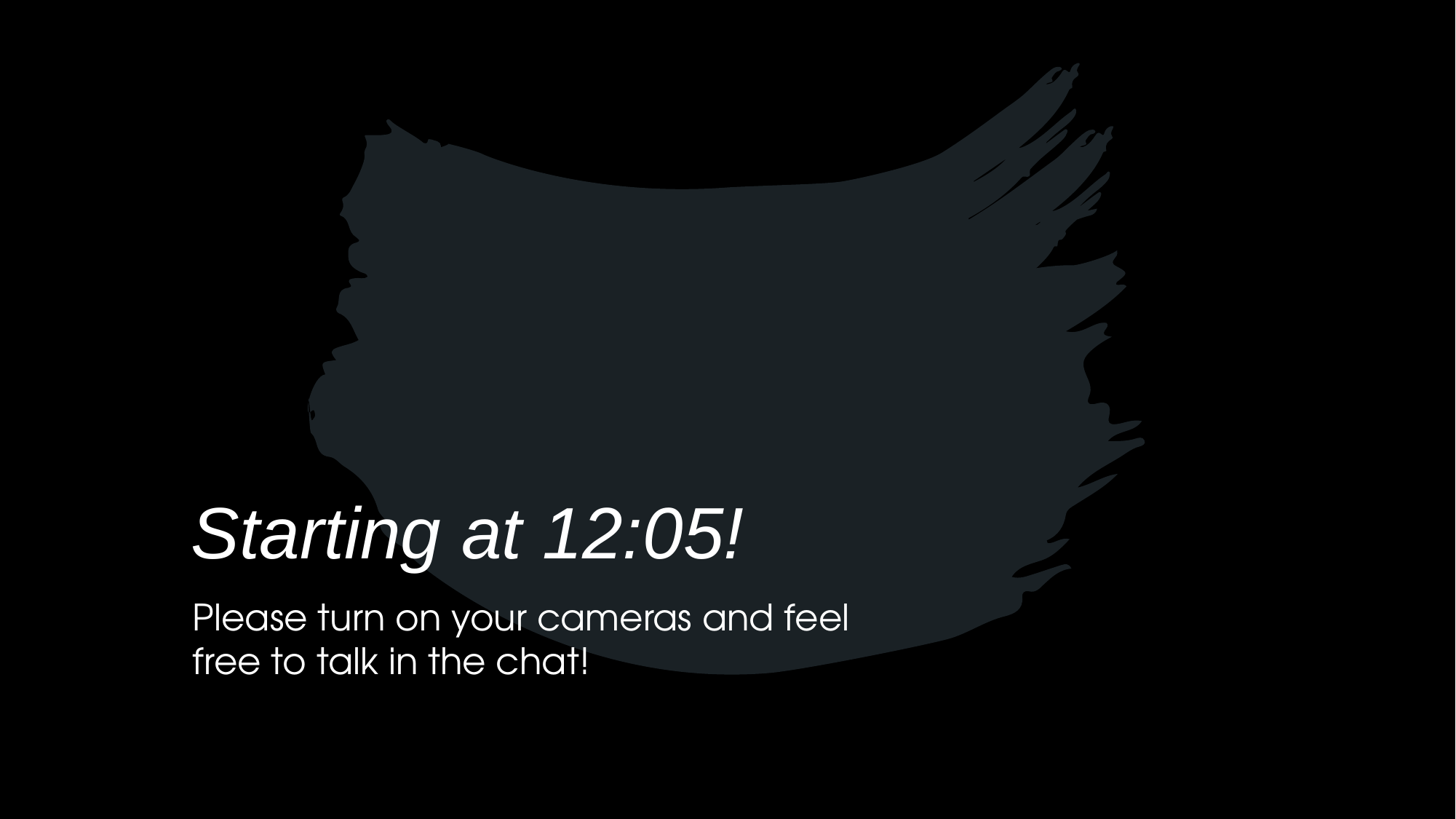

# Starting at 12:05!
Please turn on your cameras and feel free to talk in the chat!